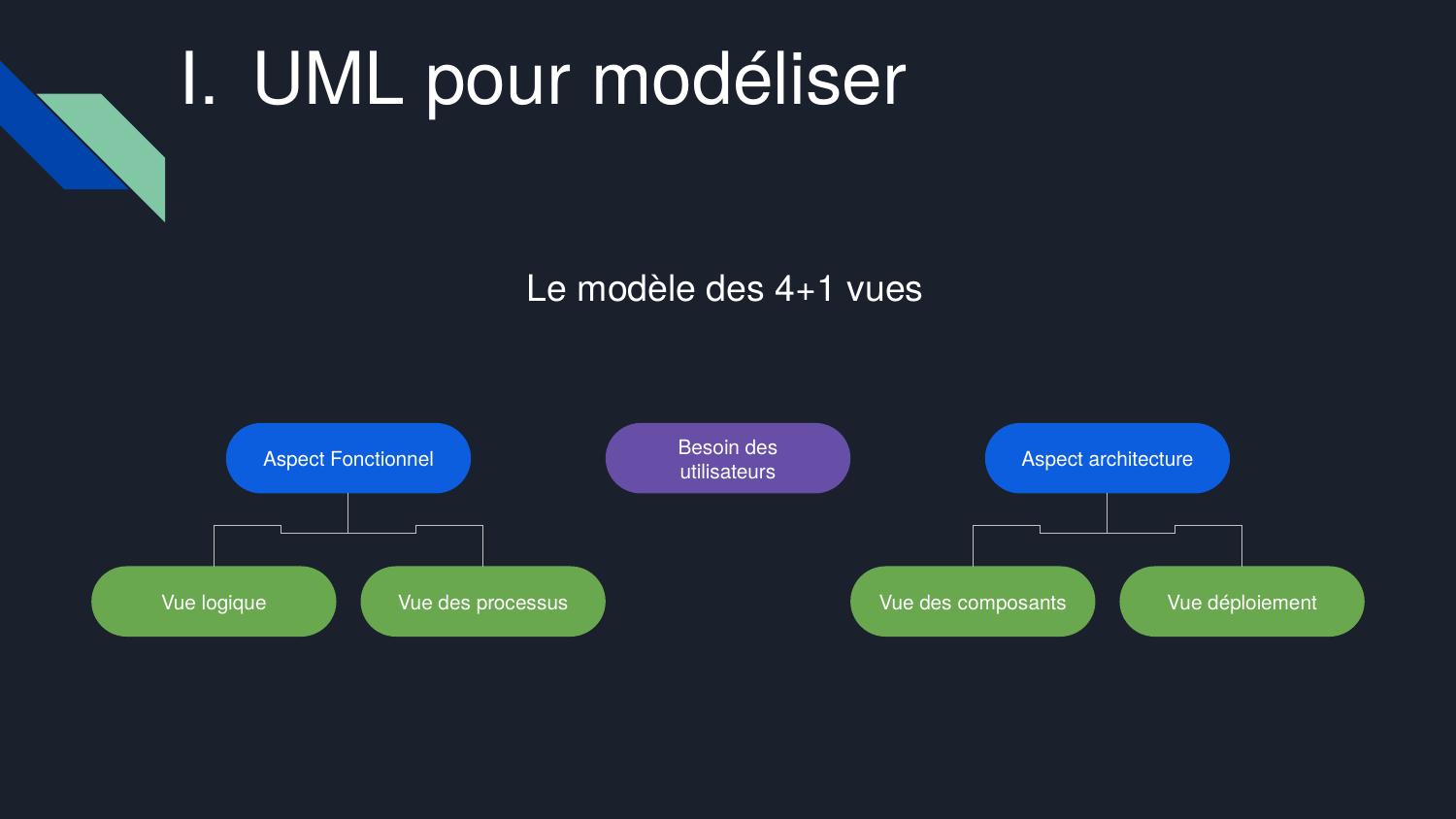

UML pour modéliser
Le modèle des 4+1 vues
Besoin des utilisateurs

Aspect Fonctionnel

Aspect architecture

Vue logique

Vue des processus

Vue des composants

Vue déploiement